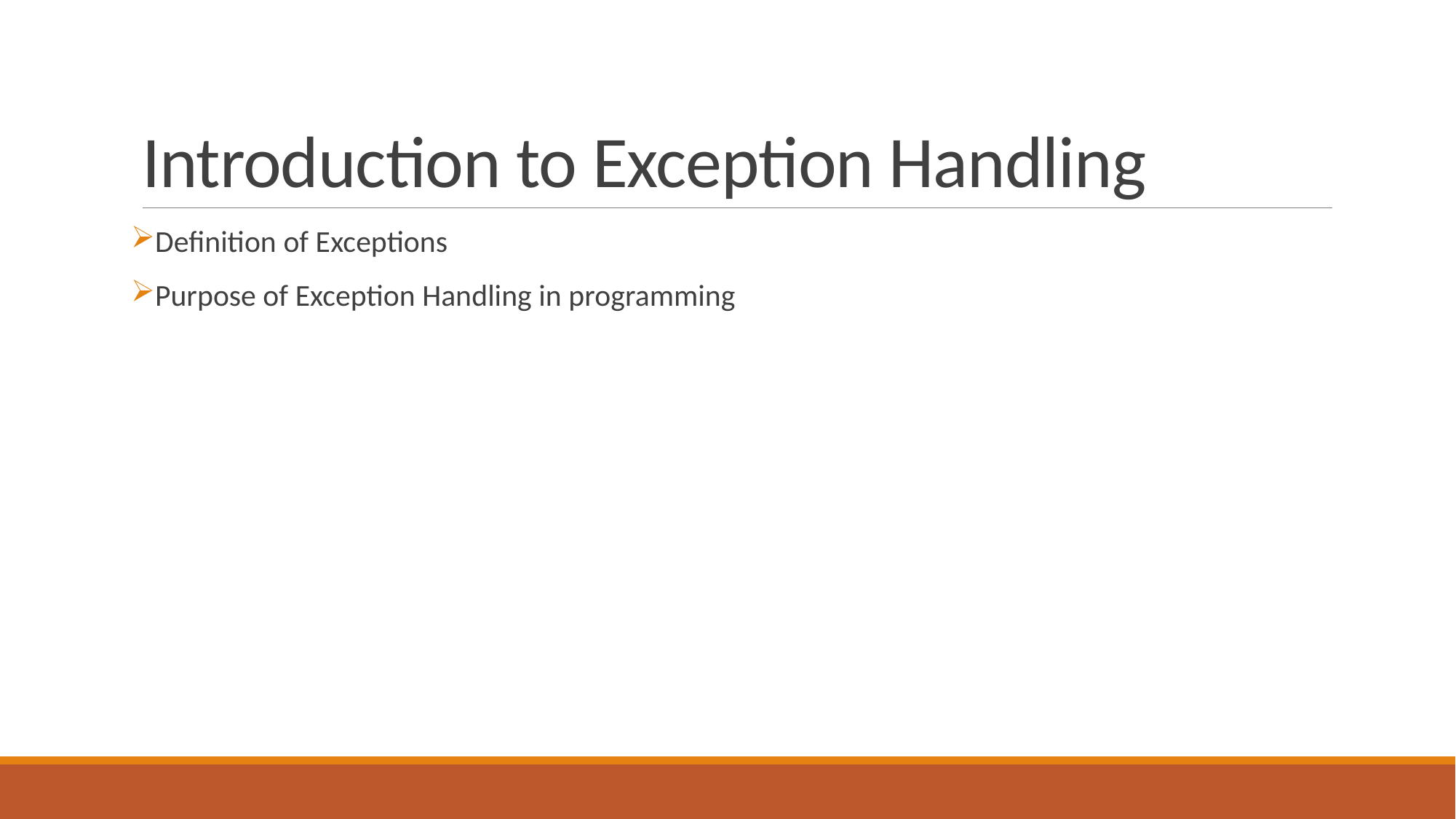

# Introduction to Exception Handling
Definition of Exceptions
Purpose of Exception Handling in programming